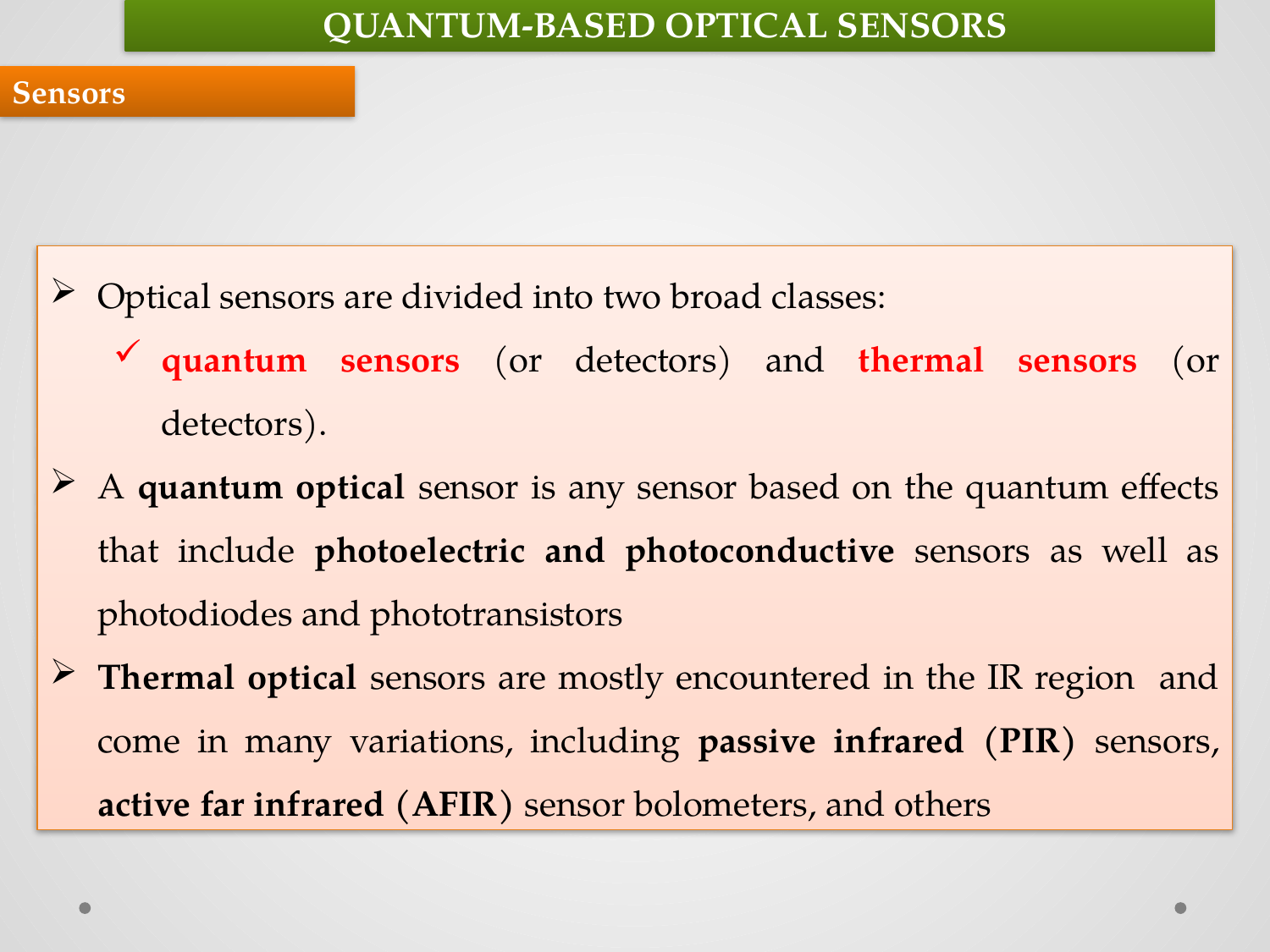

QUANTUM-BASED OPTICAL SENSORS
Sensors
Optical sensors are divided into two broad classes:
quantum sensors (or detectors) and thermal sensors (or detectors).
A quantum optical sensor is any sensor based on the quantum effects that include photoelectric and photoconductive sensors as well as photodiodes and phototransistors
Thermal optical sensors are mostly encountered in the IR region  and come in many variations, including passive infrared (PIR) sensors, active far infrared (AFIR) sensor bolometers, and others